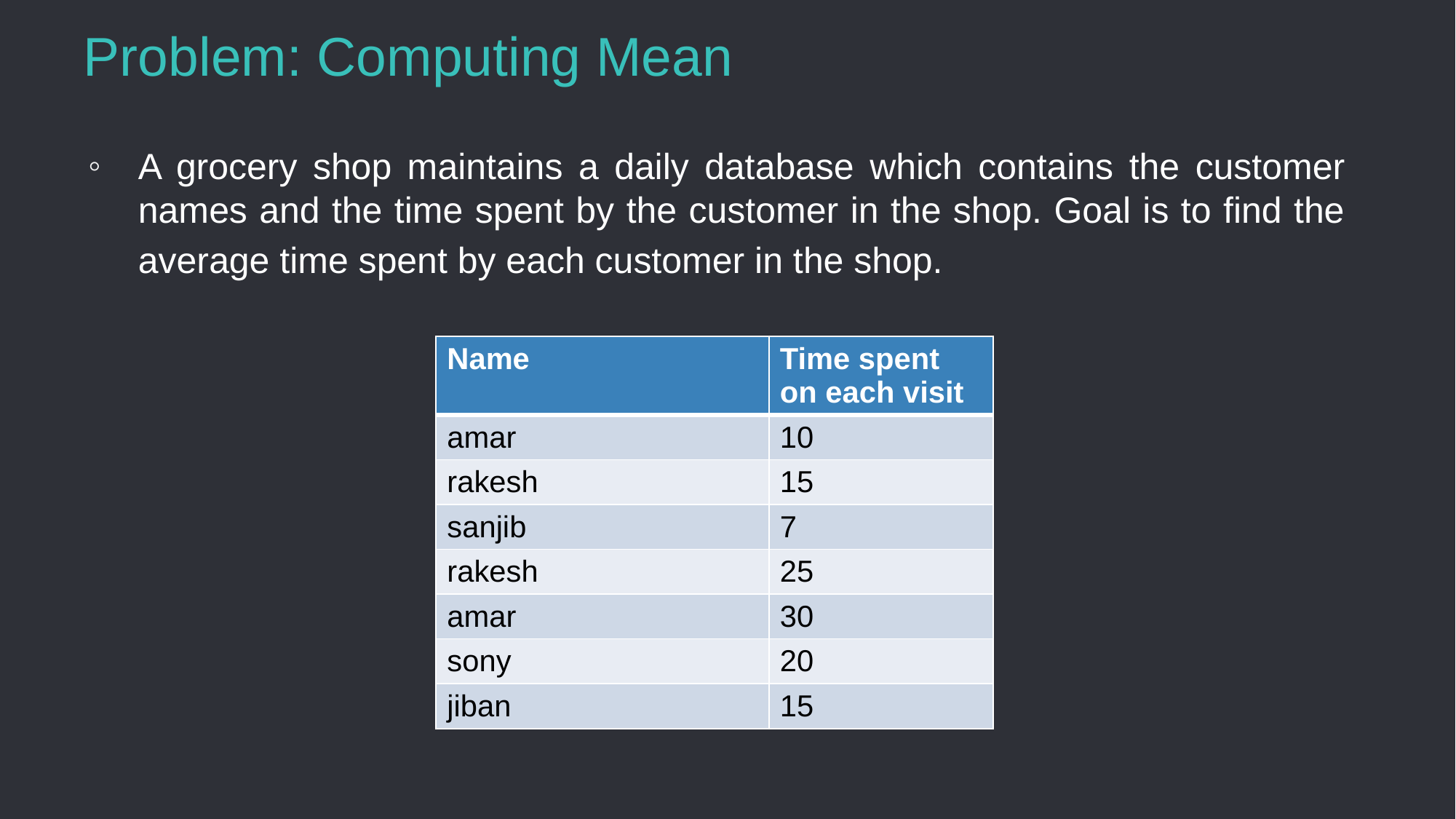

# Problem: Computing Mean
A grocery shop maintains a daily database which contains the customer names and the time spent by the customer in the shop. Goal is to find the average time spent by each customer in the shop.

| Name | Time spent on each visit |
| --- | --- |
| amar | 10 |
| rakesh | 15 |
| sanjib | 7 |
| rakesh | 25 |
| amar | 30 |
| sony | 20 |
| jiban | 15 |